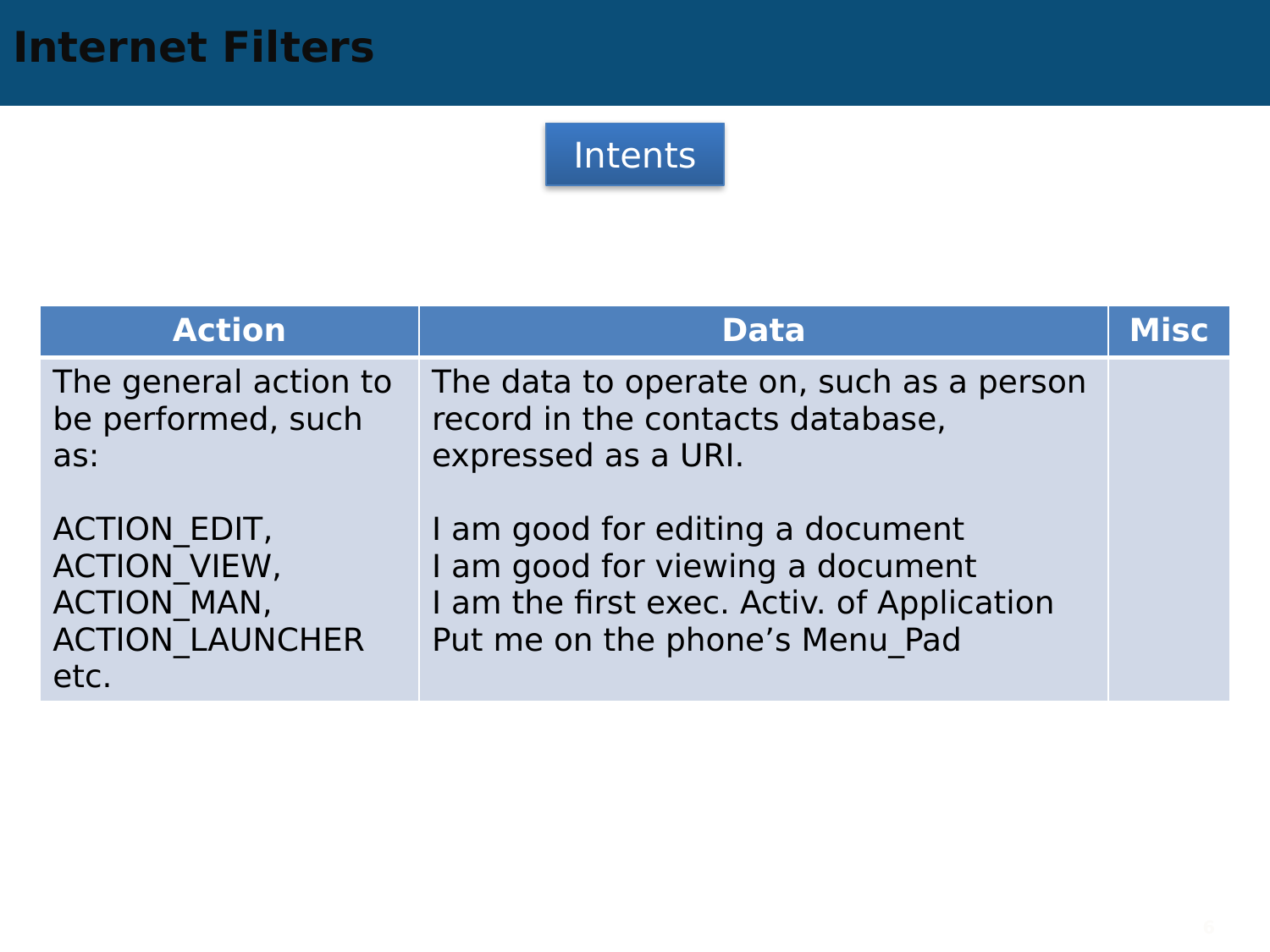

# Internet Filters
Intents
| Action | Data | Misc |
| --- | --- | --- |
| The general action to be performed, such as: ACTION\_EDIT, ACTION\_VIEW, ACTION\_MAN, ACTION\_LAUNCHER etc. | The data to operate on, such as a person record in the contacts database, expressed as a URI. I am good for editing a document I am good for viewing a document I am the first exec. Activ. of Application Put me on the phone’s Menu\_Pad |  |